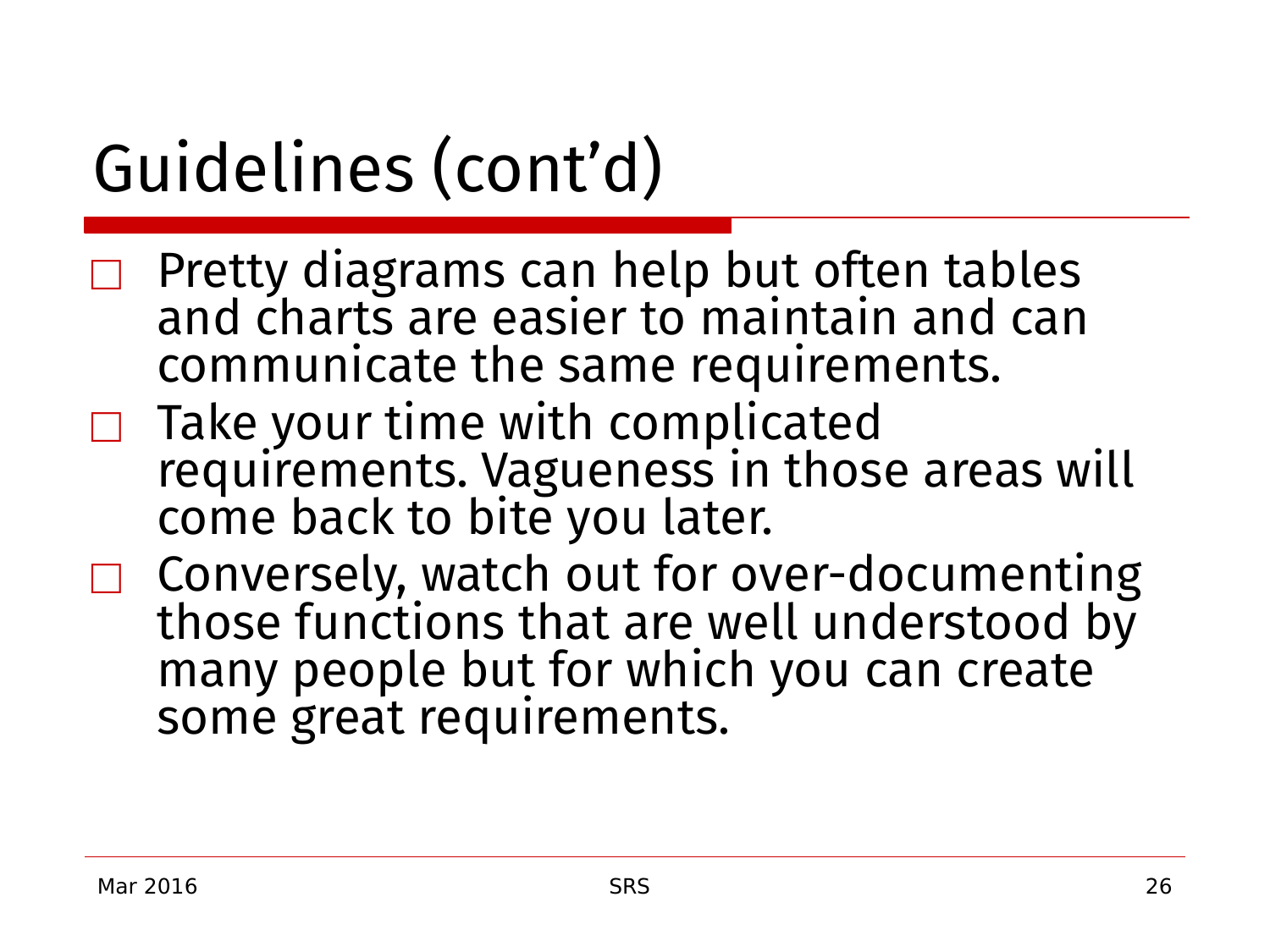

# Guidelines (cont’d)
Pretty diagrams can help but often tables and charts are easier to maintain and can communicate the same requirements.
Take your time with complicated requirements. Vagueness in those areas will come back to bite you later.
Conversely, watch out for over-documenting those functions that are well understood by many people but for which you can create some great requirements.
Mar 2016
SRS
26